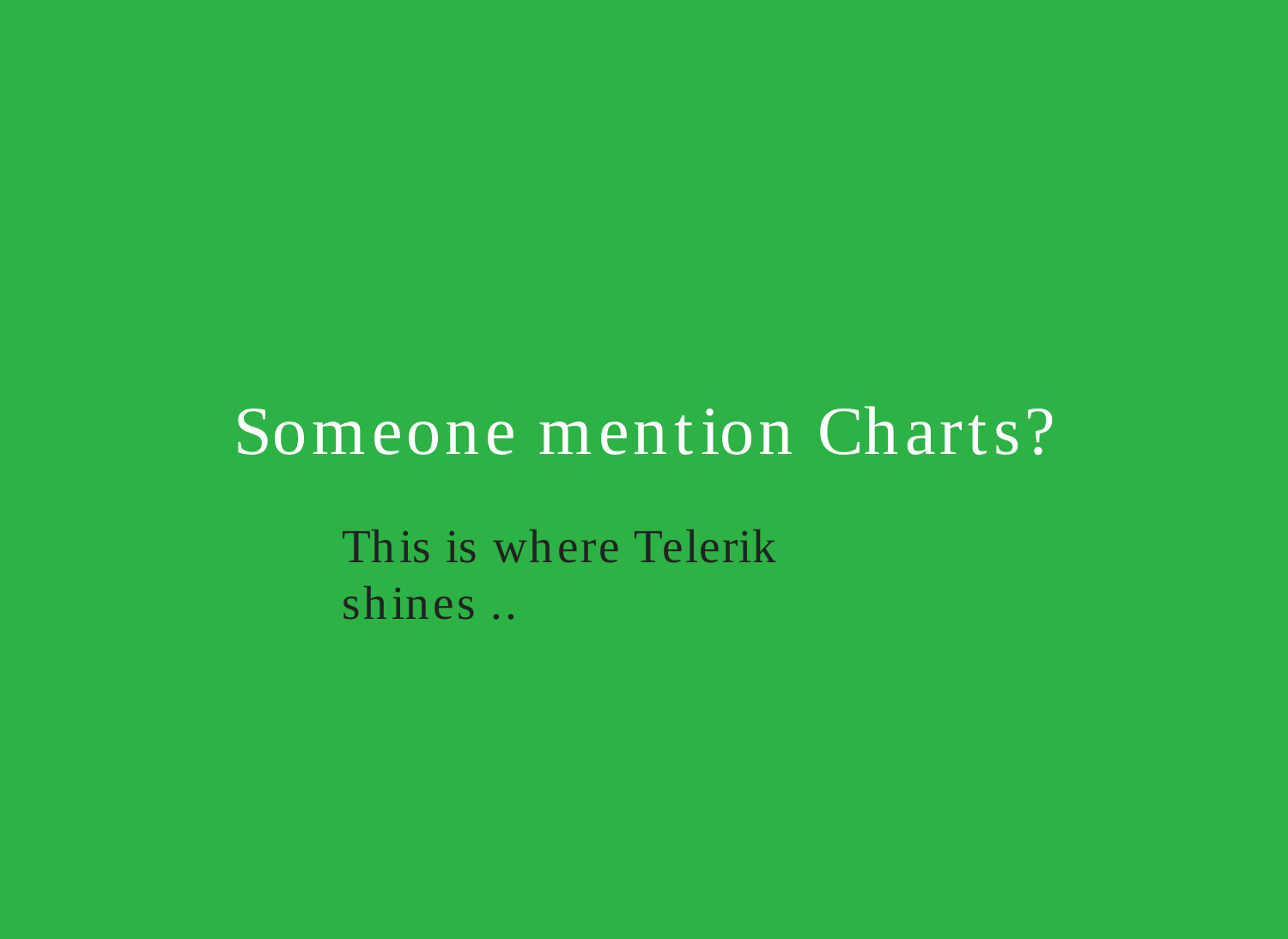

Someone mention Charts?
This is where Telerik shines ..